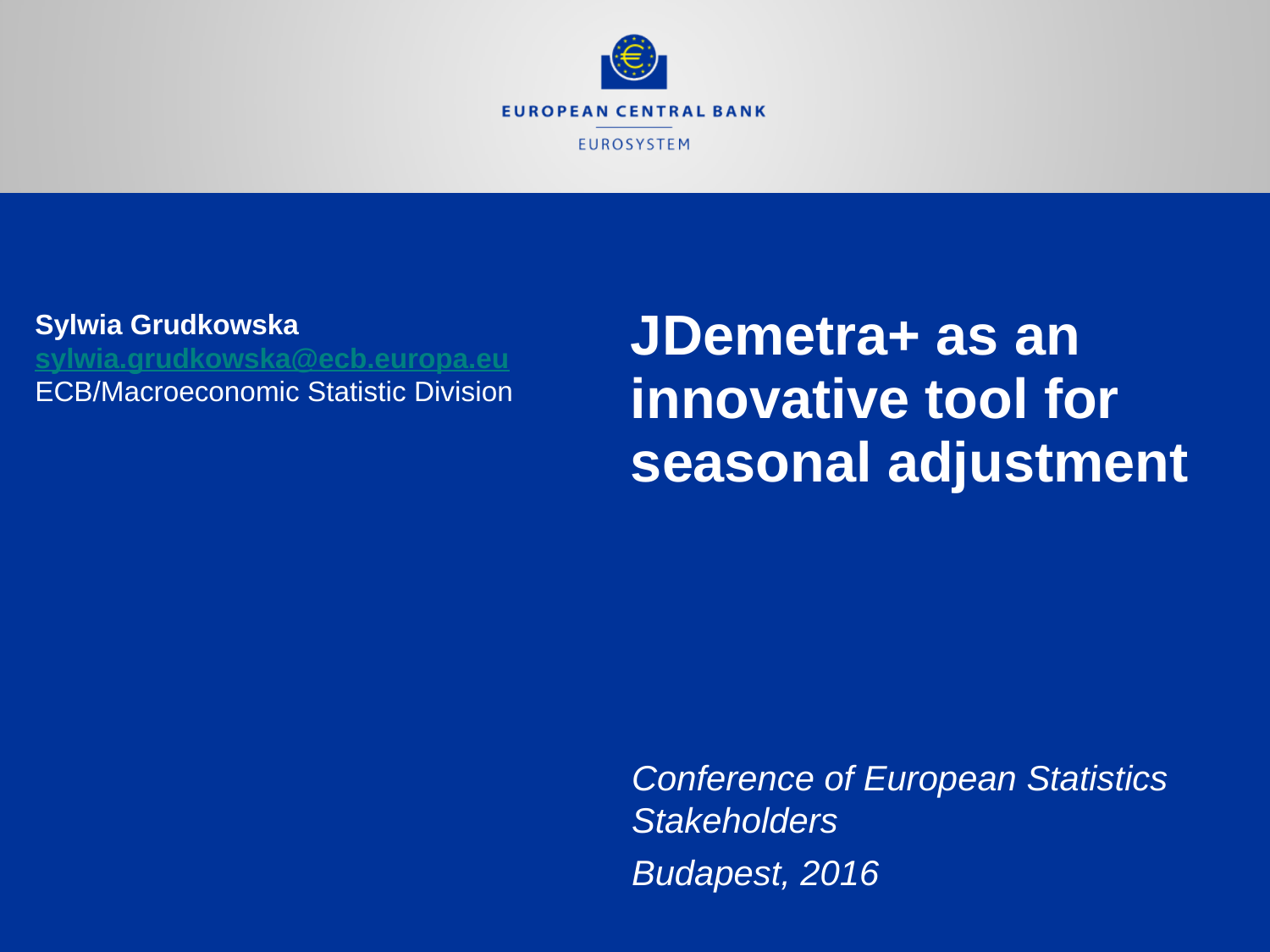

# JDemetra+ as an innovative tool for seasonal adjustment
Sylwia Grudkowska
sylwia.grudkowska@ecb.europa.eu
ECB/Macroeconomic Statistic Division

Conference of European Statistics Stakeholders
Budapest, 2016